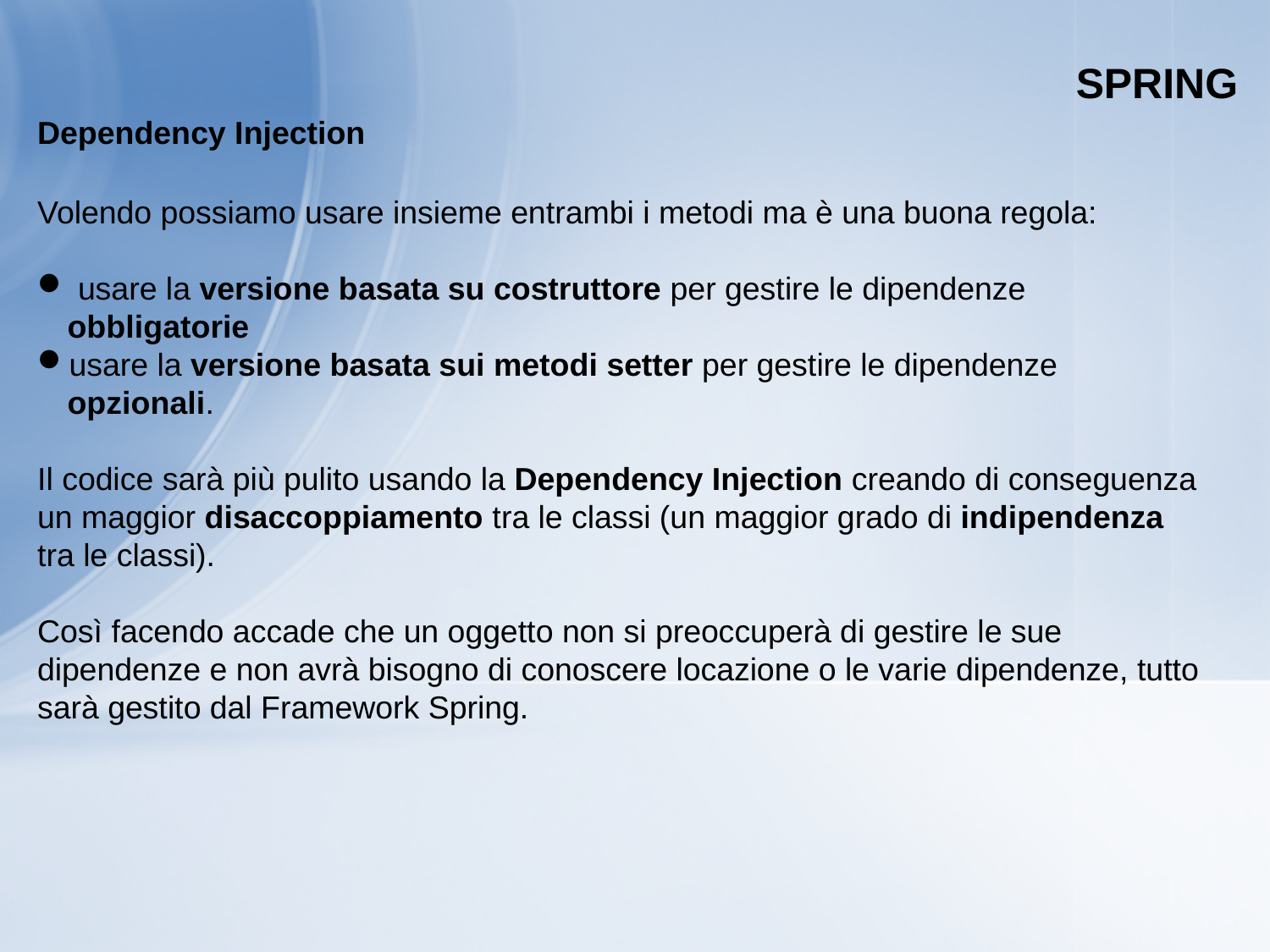

SPRING
Dependency Injection
Volendo possiamo usare insieme entrambi i metodi ma è una buona regola:

 usare la versione basata su costruttore per gestire le dipendenze obbligatorie
usare la versione basata sui metodi setter per gestire le dipendenze opzionali.

Il codice sarà più pulito usando la Dependency Injection creando di conseguenza un maggior disaccoppiamento tra le classi (un maggior grado di indipendenza tra le classi).

Così facendo accade che un oggetto non si preoccuperà di gestire le sue dipendenze e non avrà bisogno di conoscere locazione o le varie dipendenze, tutto sarà gestito dal Framework Spring.